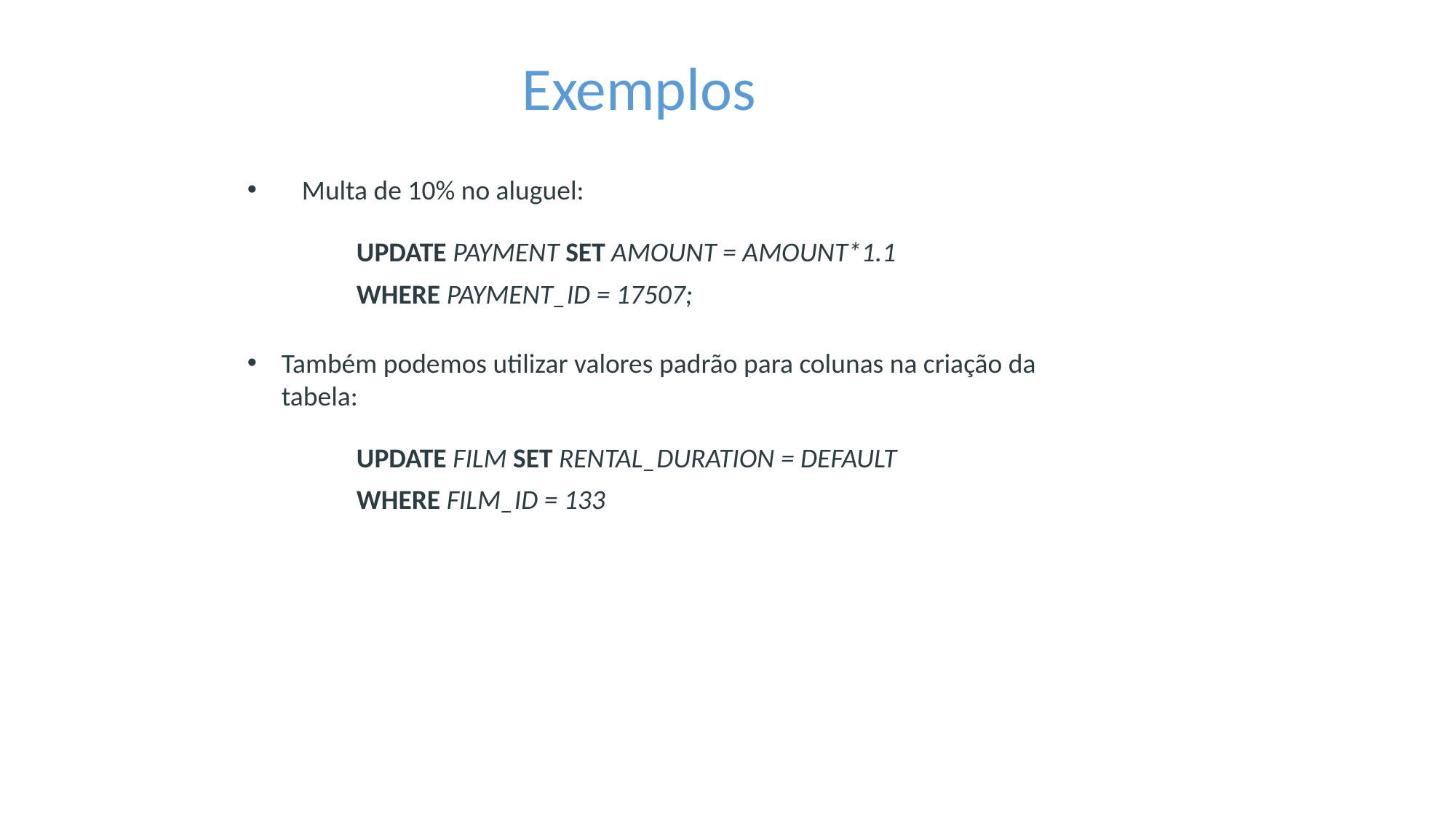

Exemplos
Multa de 10% no aluguel:

	UPDATE PAYMENT SET AMOUNT = AMOUNT*1.1
	WHERE PAYMENT_ID = 17507;

Também podemos utilizar valores padrão para colunas na criação da tabela:

	UPDATE FILM SET RENTAL_DURATION = DEFAULT
	WHERE FILM_ID = 133